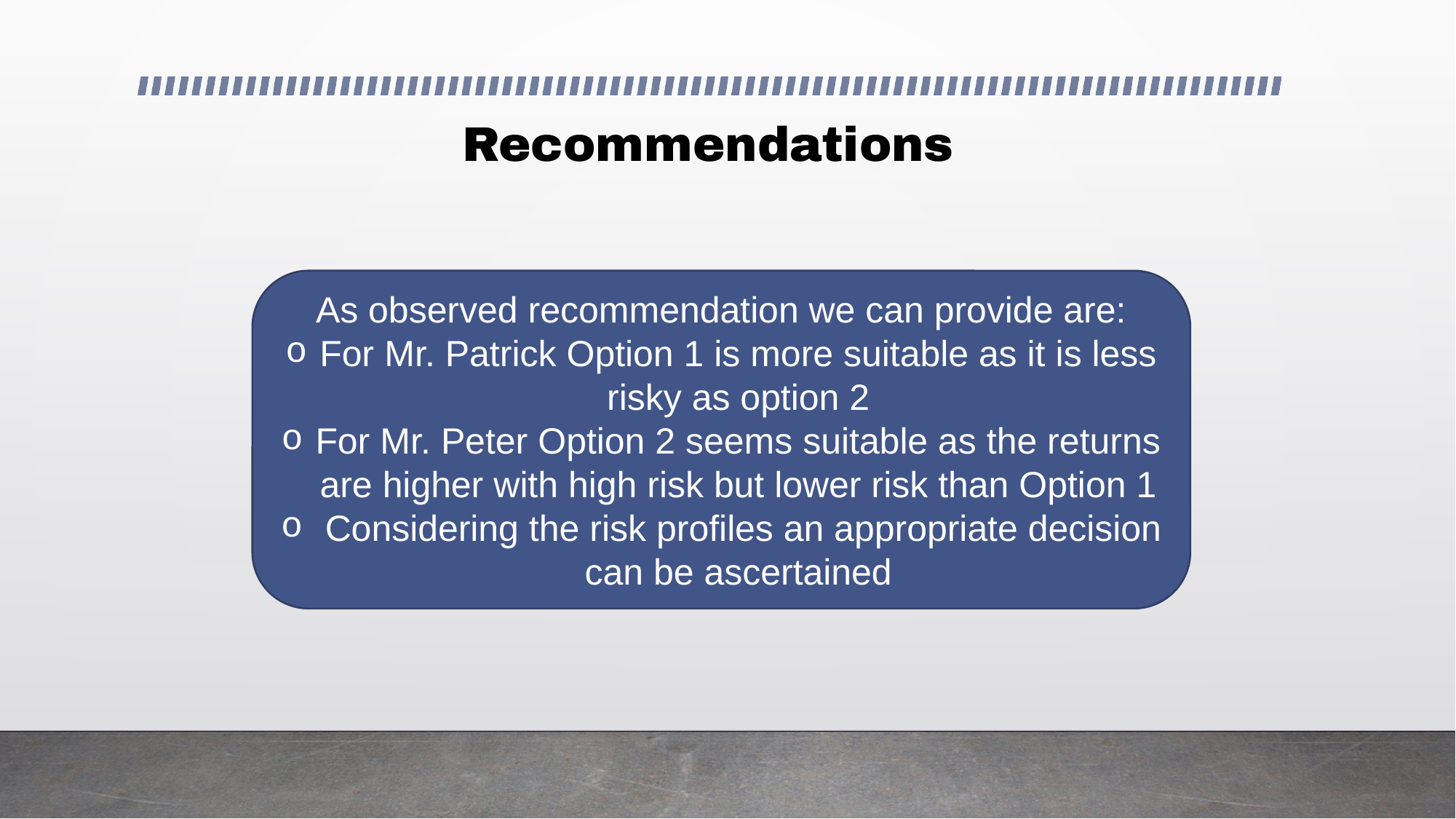

# Recommendations

As observed recommendation we can provide are:
For Mr. Patrick Option 1 is more suitable as it is less risky as option 2
For Mr. Peter Option 2 seems suitable as the returns are higher with high risk but lower risk than Option 1
 Considering the risk profiles an appropriate decision can be ascertained